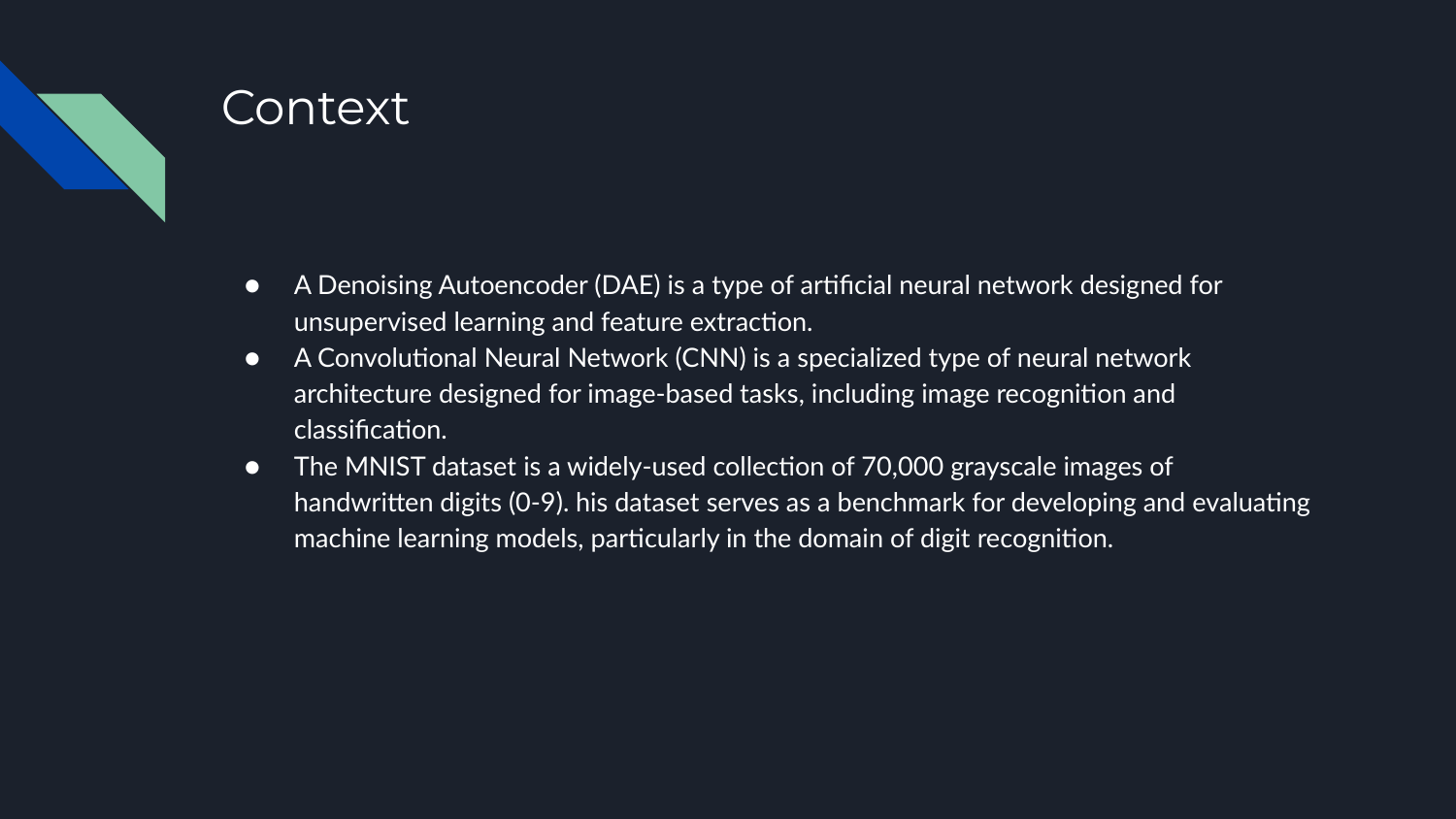

# Context
A Denoising Autoencoder (DAE) is a type of artificial neural network designed for unsupervised learning and feature extraction.
A Convolutional Neural Network (CNN) is a specialized type of neural network architecture designed for image-based tasks, including image recognition and classification.
The MNIST dataset is a widely-used collection of 70,000 grayscale images of handwritten digits (0-9). his dataset serves as a benchmark for developing and evaluating machine learning models, particularly in the domain of digit recognition.